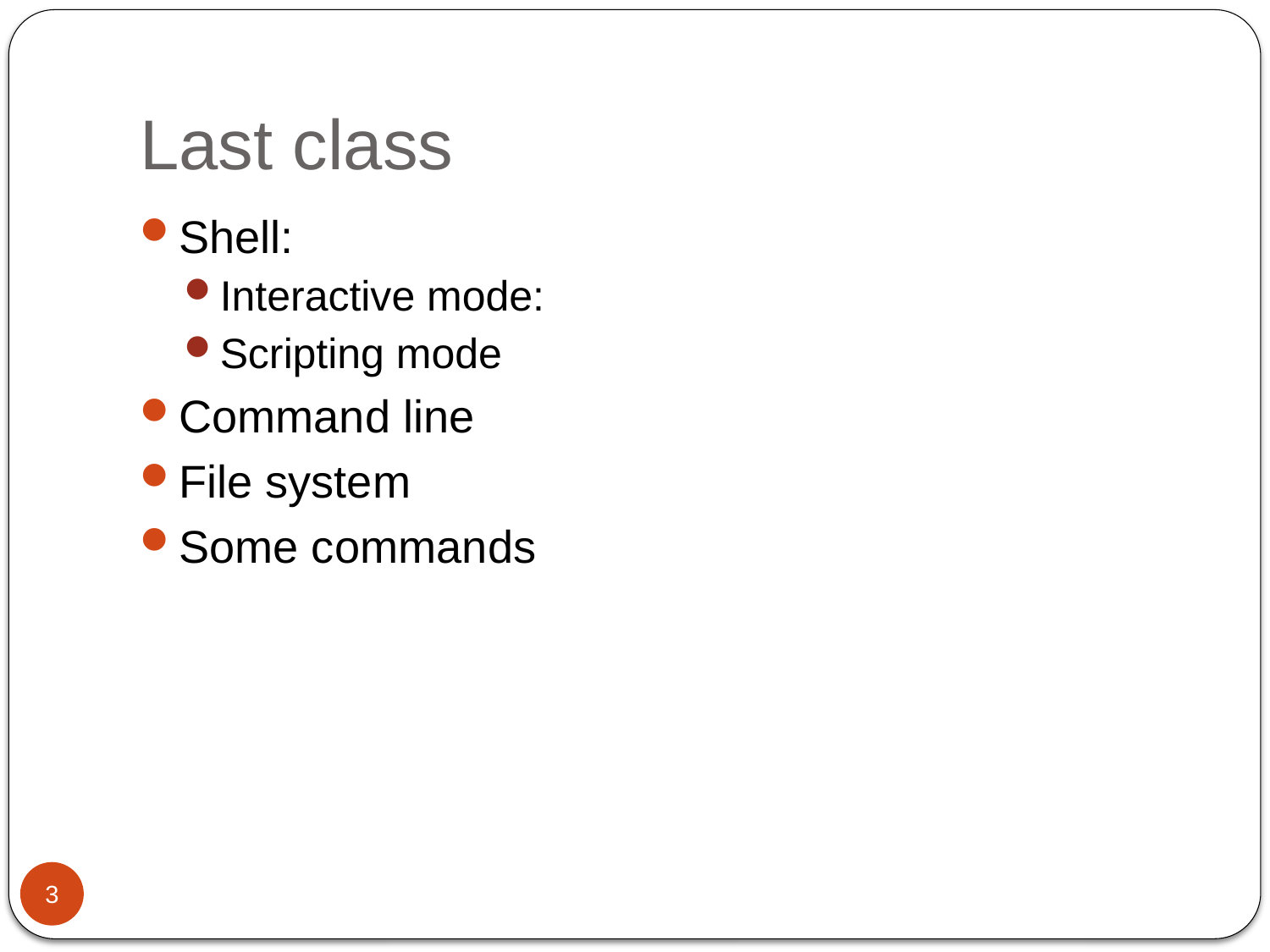

# Last class
Shell:
Interactive mode:
Scripting mode
Command line
File system
Some commands
3